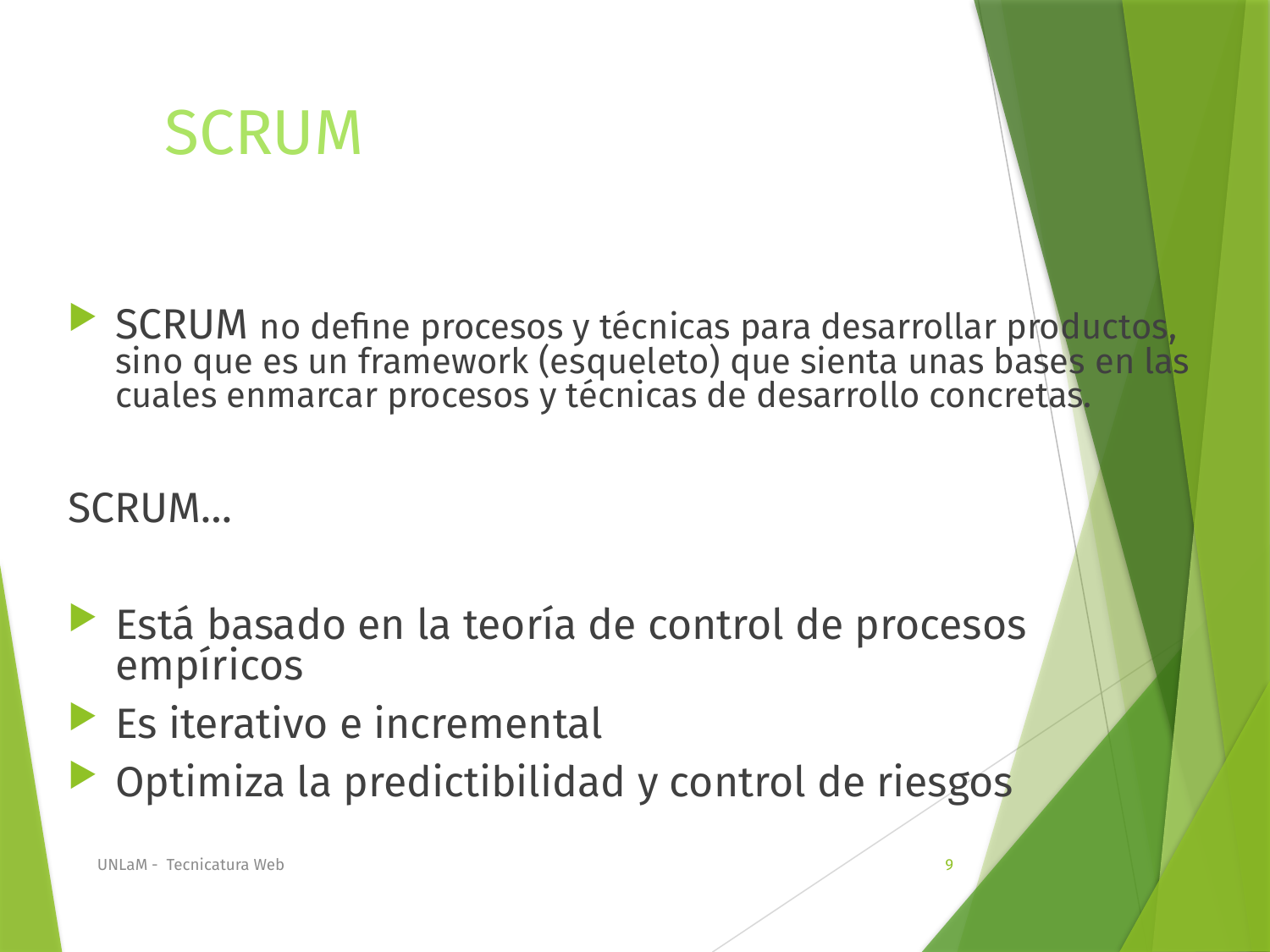

# SCRUM
SCRUM no define procesos y técnicas para desarrollar productos, sino que es un framework (esqueleto) que sienta unas bases en las cuales enmarcar procesos y técnicas de desarrollo concretas.

SCRUM…

Está basado en la teoría de control de procesos empíricos
Es iterativo e incremental
Optimiza la predictibilidad y control de riesgos

UNLaM -  Tecnicatura Web
9